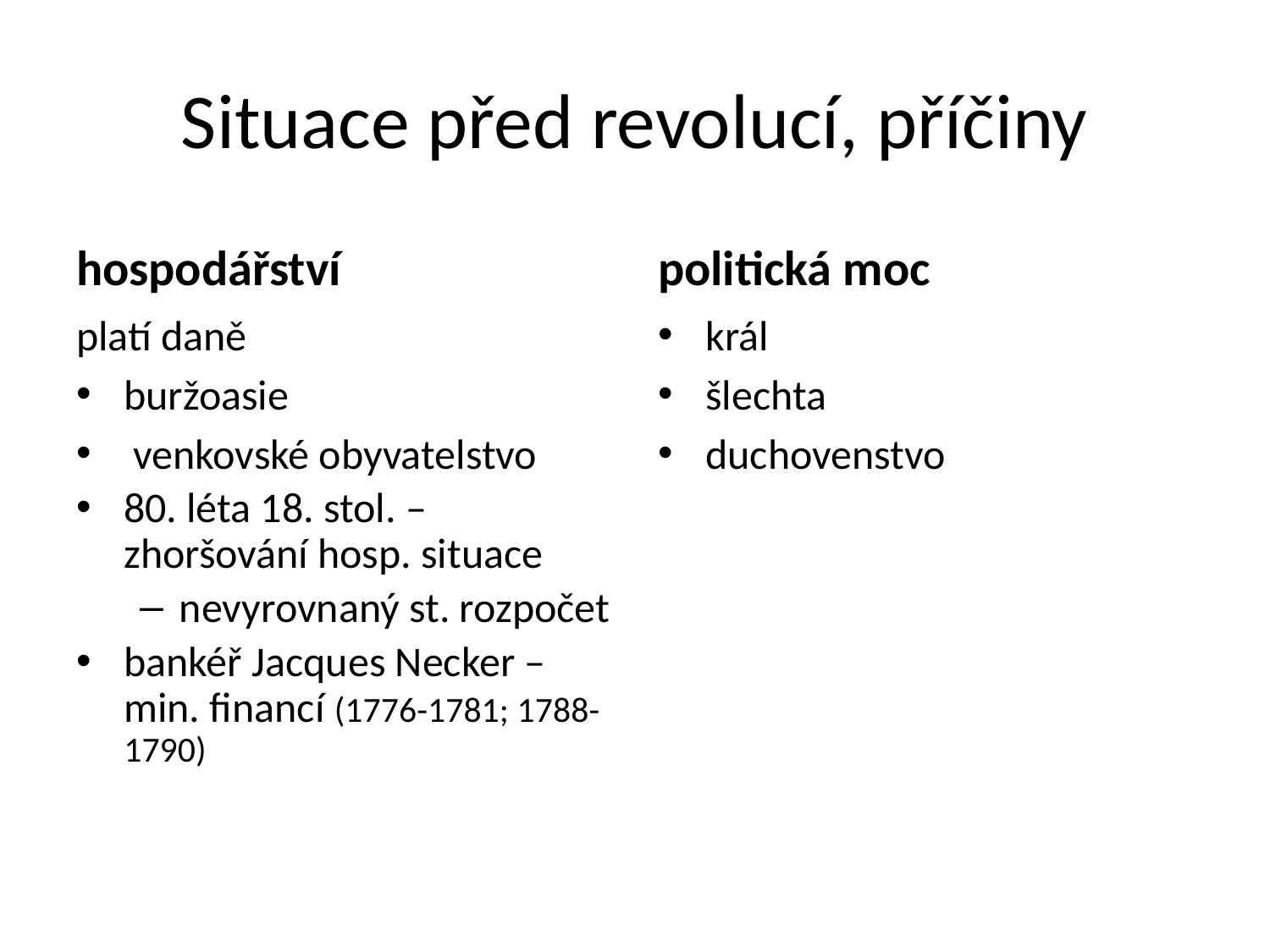

# Situace před revolucí, příčiny
hospodářství
politická moc
platí daně
buržoasie
 venkovské obyvatelstvo
80. léta 18. stol. – zhoršování hosp. situace
nevyrovnaný st. rozpočet
bankéř Jacques Necker – min. financí (1776-1781; 1788-1790)

král
šlechta
duchovenstvo